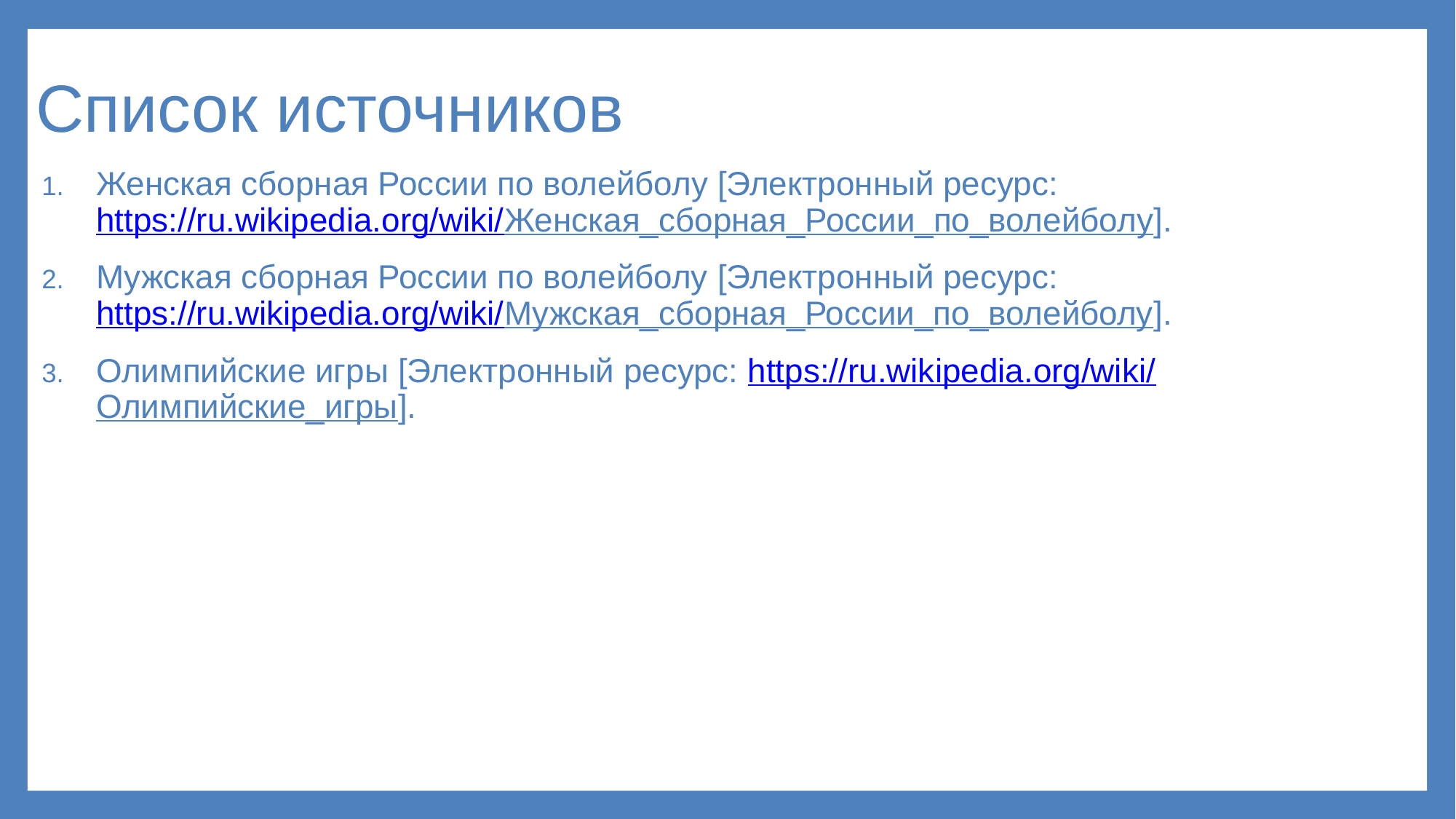

# Список источников
Женская сборная России по волейболу [Электронный ресурс: https://ru.wikipedia.org/wiki/Женская_сборная_России_по_волейболу].
Мужская сборная России по волейболу [Электронный ресурс: https://ru.wikipedia.org/wiki/Мужская_сборная_России_по_волейболу].
Олимпийские игры [Электронный ресурс: https://ru.wikipedia.org/wiki/Олимпийские_игры].